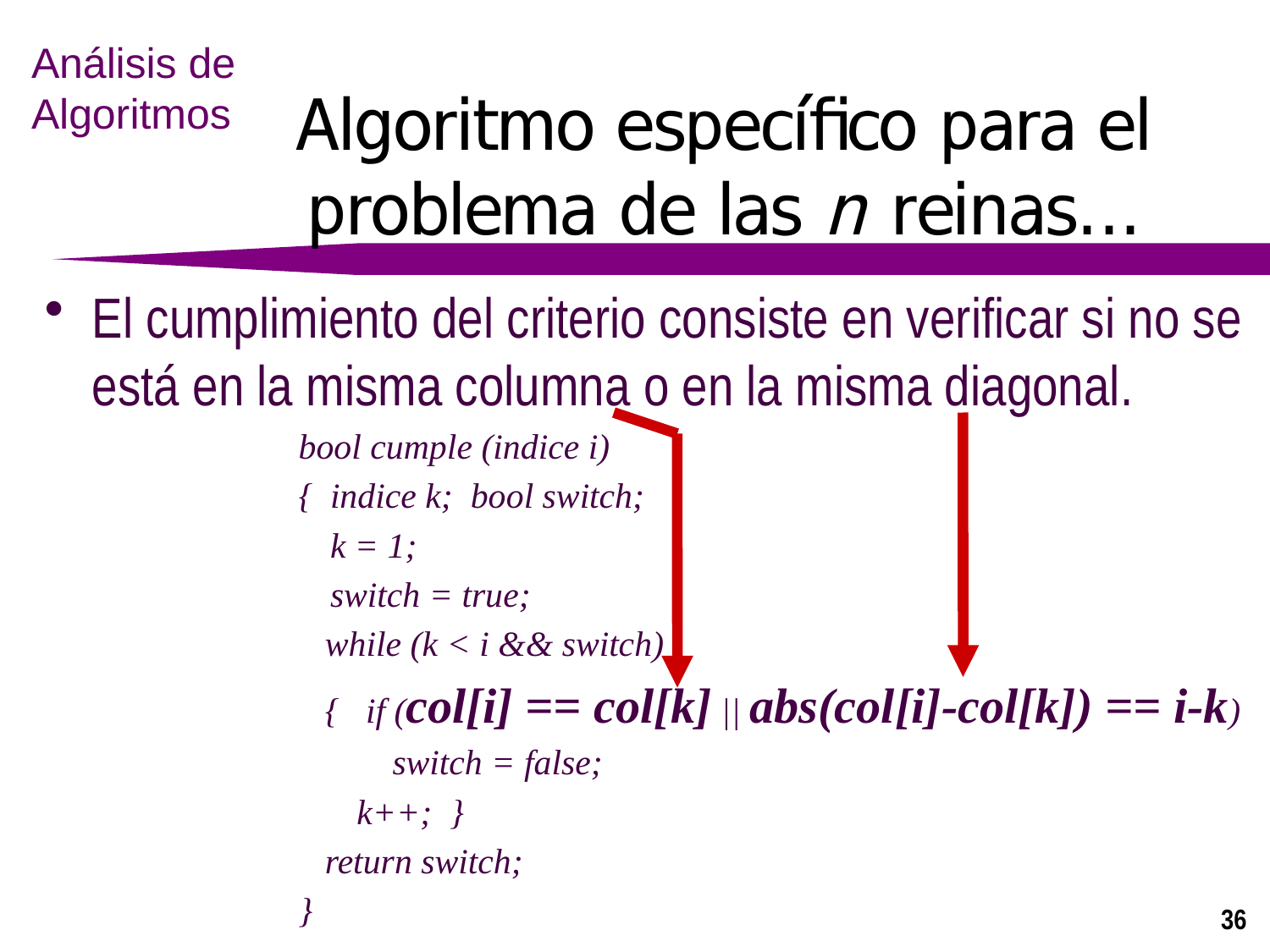

# Algoritmo específico para el problema de las n reinas...
El cumplimiento del criterio consiste en verificar si no se está en la misma columna o en la misma diagonal.
bool cumple (indice i)
{ 	indice k;  bool switch;
  	k = 1;
	switch = true;
   while (k < i && switch)
   {   if (col[i] == col[k] || abs(col[i]-col[k]) == i-k)
	       switch = false;
	   k++;  }
   return switch;
}

36